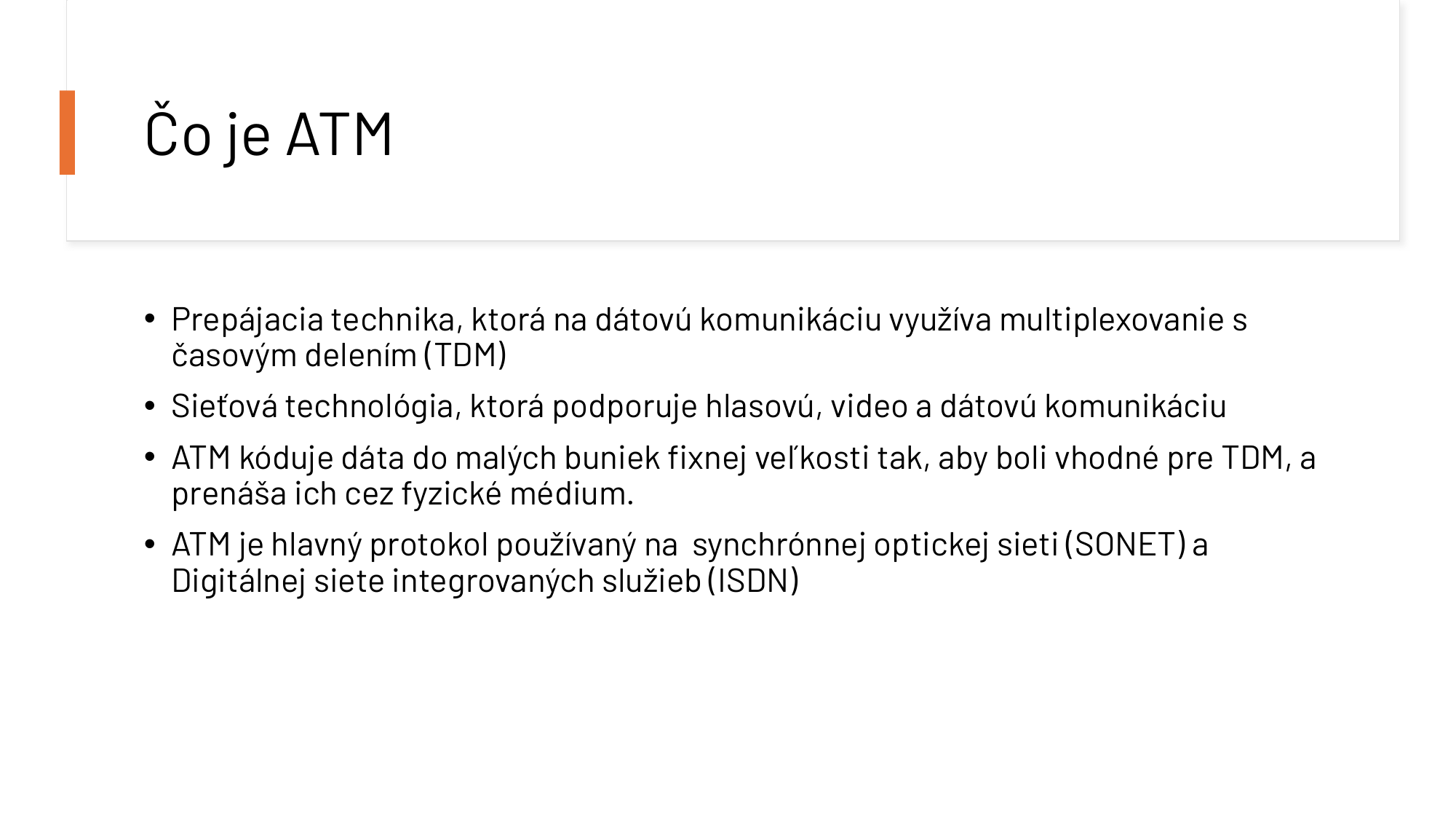

# Čo je ATM

Prepájacia technika, ktorá na dátovú komunikáciu využíva multiplexovanie s časovým delením (TDM)
Sieťová technológia, ktorá podporuje hlasovú, video a dátovú komunikáciu
ATM kóduje dáta do malých buniek fixnej veľkosti tak, aby boli vhodné pre TDM, a prenáša ich cez fyzické médium.
ATM je hlavný protokol používaný na  synchrónnej optickej sieti (SONET) a Digitálnej siete integrovaných služieb (ISDN)